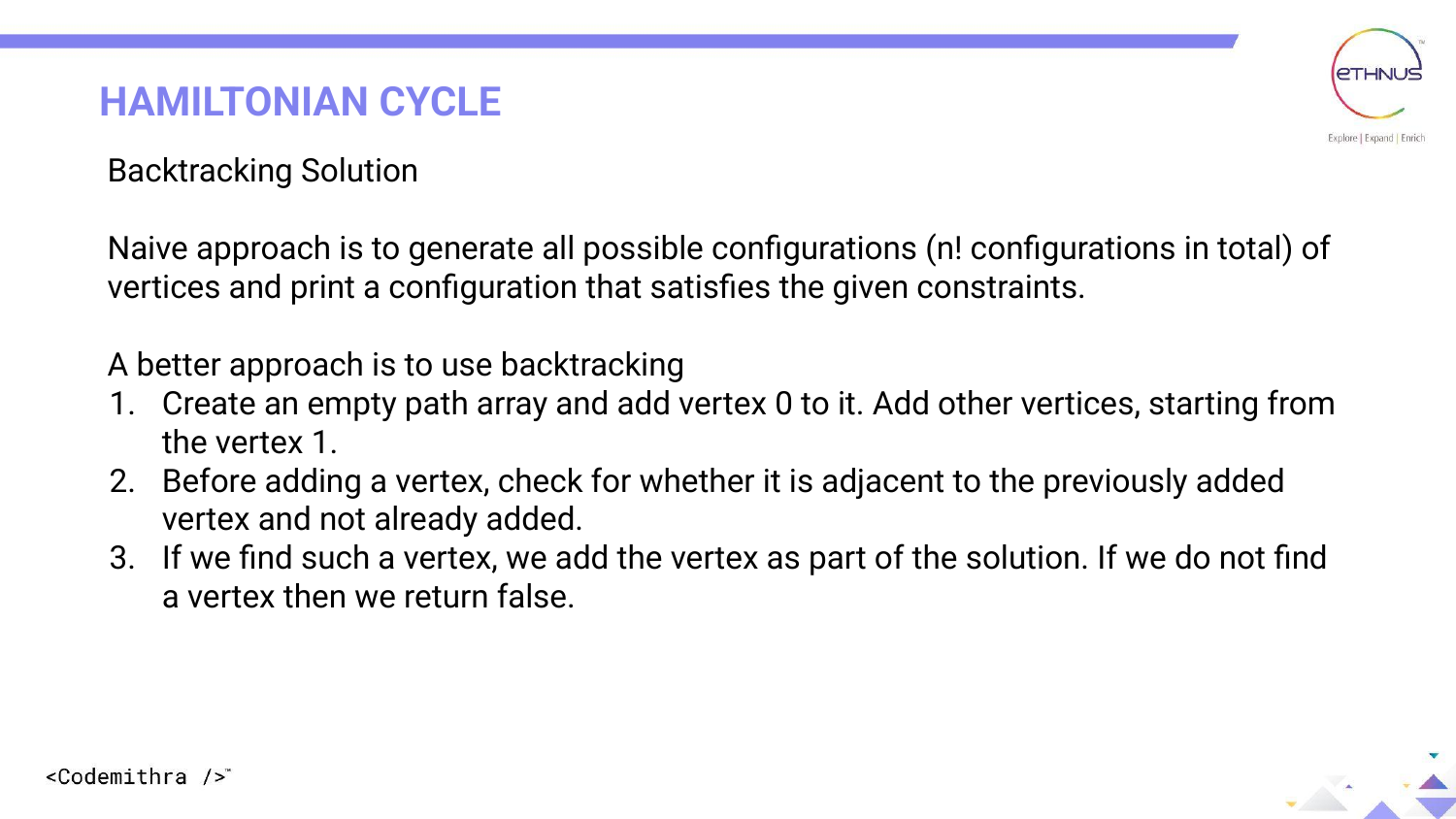

HAMILTONIAN CYCLE
Backtracking Solution

Naive approach is to generate all possible configurations (n! configurations in total) of vertices and print a configuration that satisfies the given constraints.

A better approach is to use backtracking
Create an empty path array and add vertex 0 to it. Add other vertices, starting from the vertex 1.
Before adding a vertex, check for whether it is adjacent to the previously added vertex and not already added.
If we find such a vertex, we add the vertex as part of the solution. If we do not find a vertex then we return false.